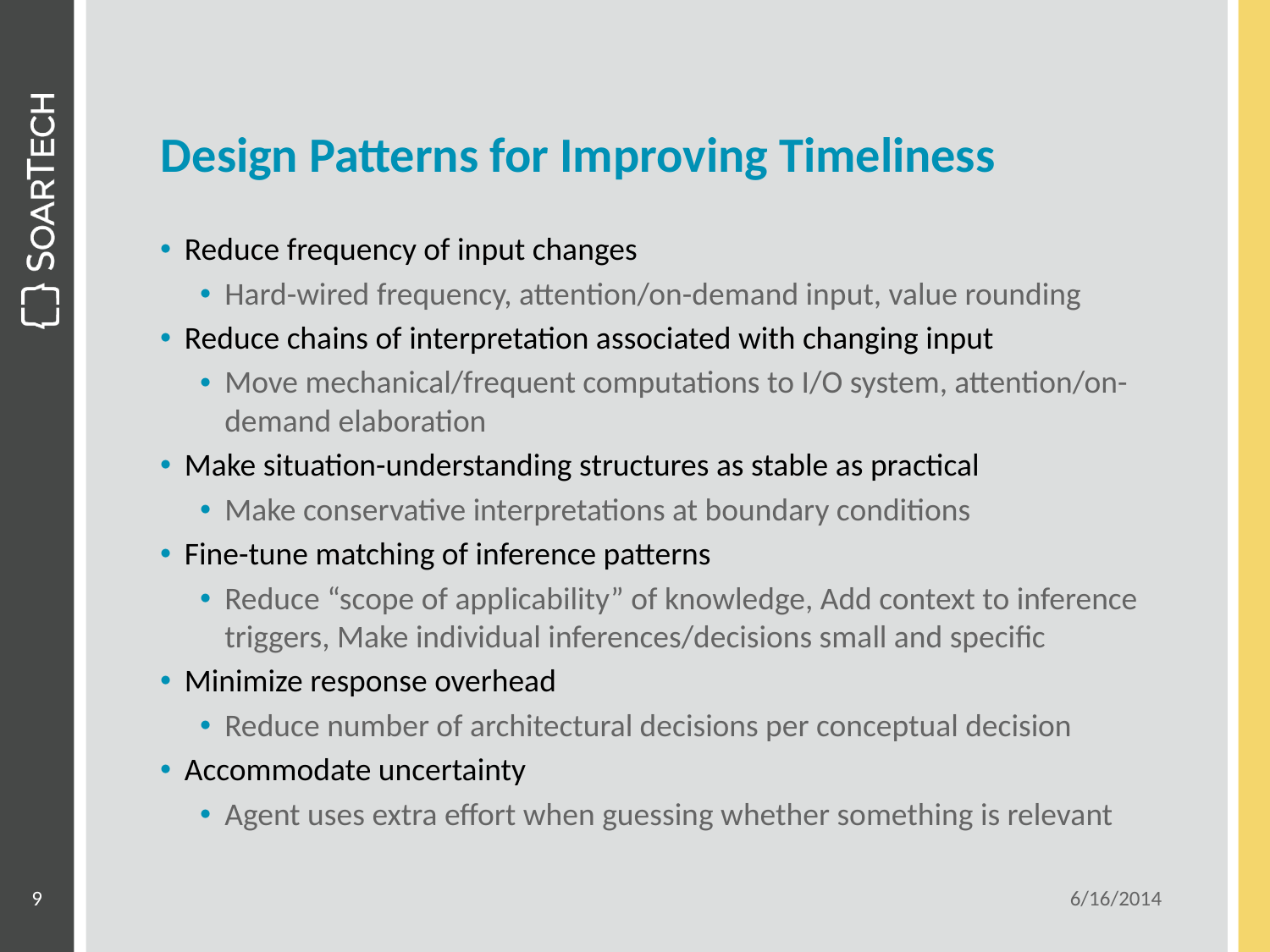

# Design Patterns for Improving Timeliness
Reduce frequency of input changes
Hard-wired frequency, attention/on-demand input, value rounding
Reduce chains of interpretation associated with changing input
Move mechanical/frequent computations to I/O system, attention/on-demand elaboration
Make situation-understanding structures as stable as practical
Make conservative interpretations at boundary conditions
Fine-tune matching of inference patterns
Reduce “scope of applicability” of knowledge, Add context to inference triggers, Make individual inferences/decisions small and specific
Minimize response overhead
Reduce number of architectural decisions per conceptual decision
Accommodate uncertainty
Agent uses extra effort when guessing whether something is relevant

9
6/16/2014